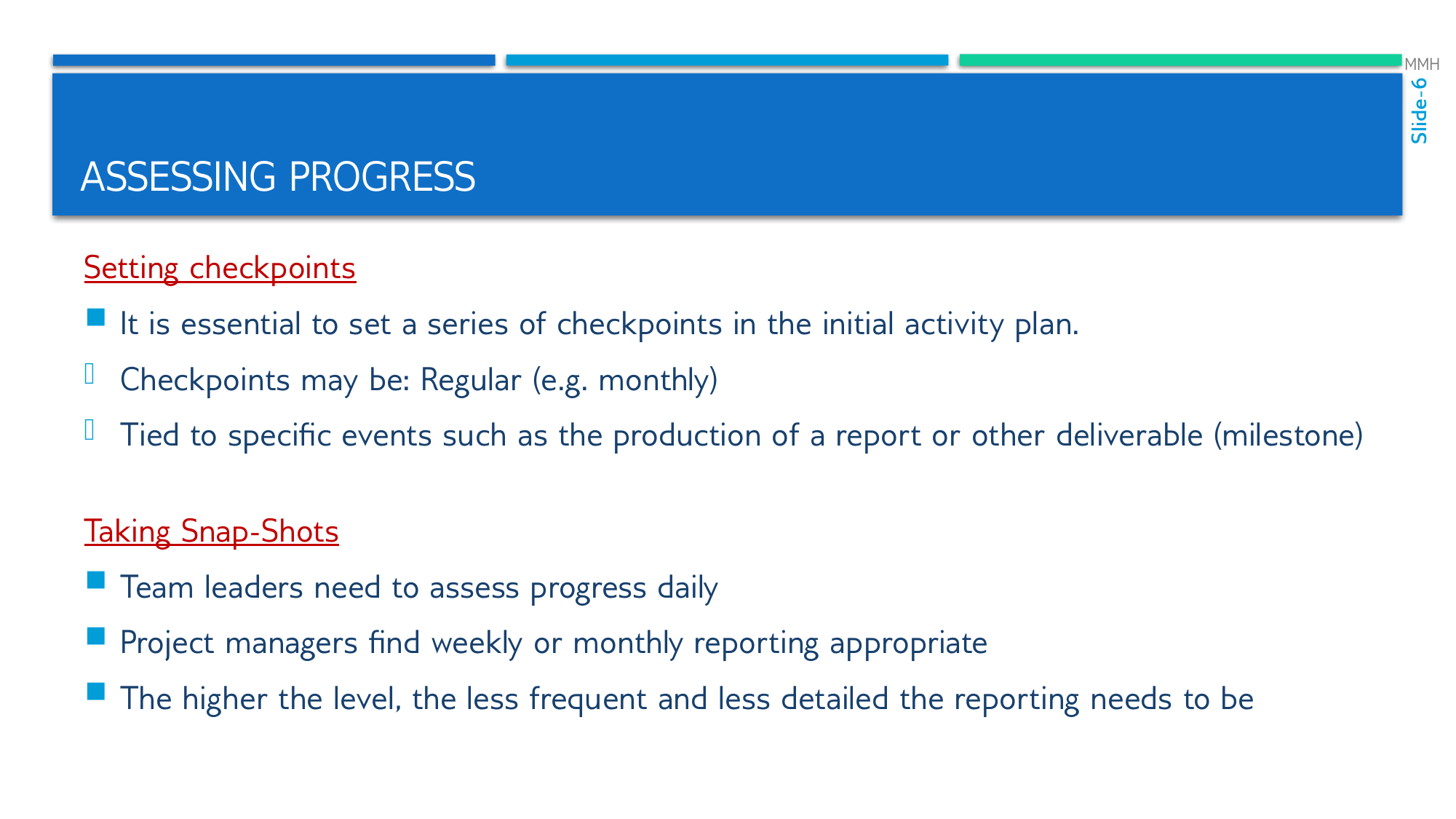

MMH
Slide-6
# Assessing Progress
Setting checkpoints
It is essential to set a series of checkpoints in the initial activity plan.
Checkpoints may be: Regular (e.g. monthly)
Tied to specific events such as the production of a report or other deliverable (milestone)
Taking Snap-Shots
Team leaders need to assess progress daily
Project managers find weekly or monthly reporting appropriate
The higher the level, the less frequent and less detailed the reporting needs to be